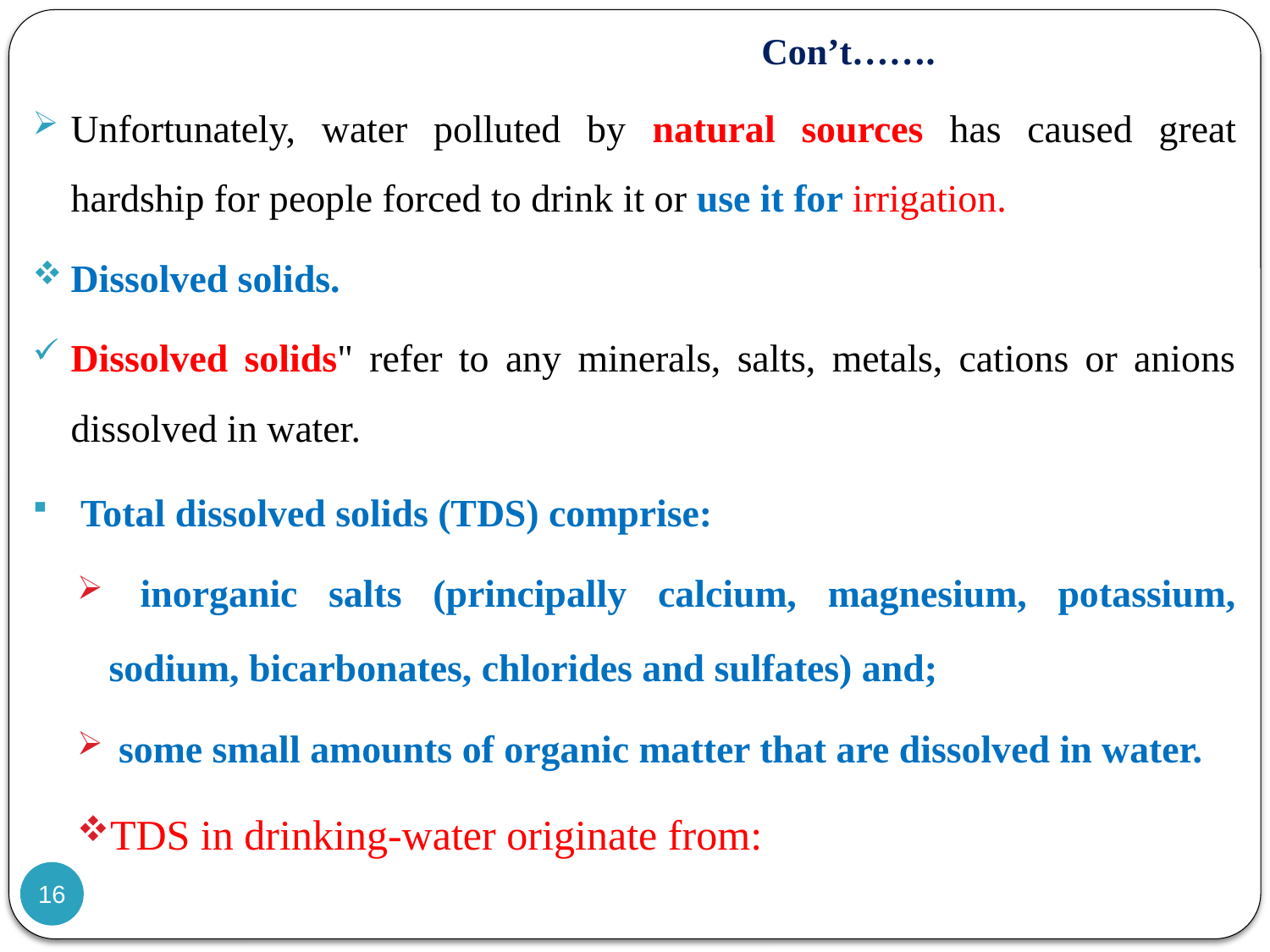

# Con’t…….
Unfortunately, water polluted by natural sources has caused great hardship for people forced to drink it or use it for irrigation.
Dissolved solids.
Dissolved solids" refer to any minerals, salts, metals, cations or anions dissolved in water.
 Total dissolved solids (TDS) comprise:
 inorganic salts (principally calcium, magnesium, potassium, sodium, bicarbonates, chlorides and sulfates) and;
 some small amounts of organic matter that are dissolved in water.
TDS in drinking-water originate from:

16